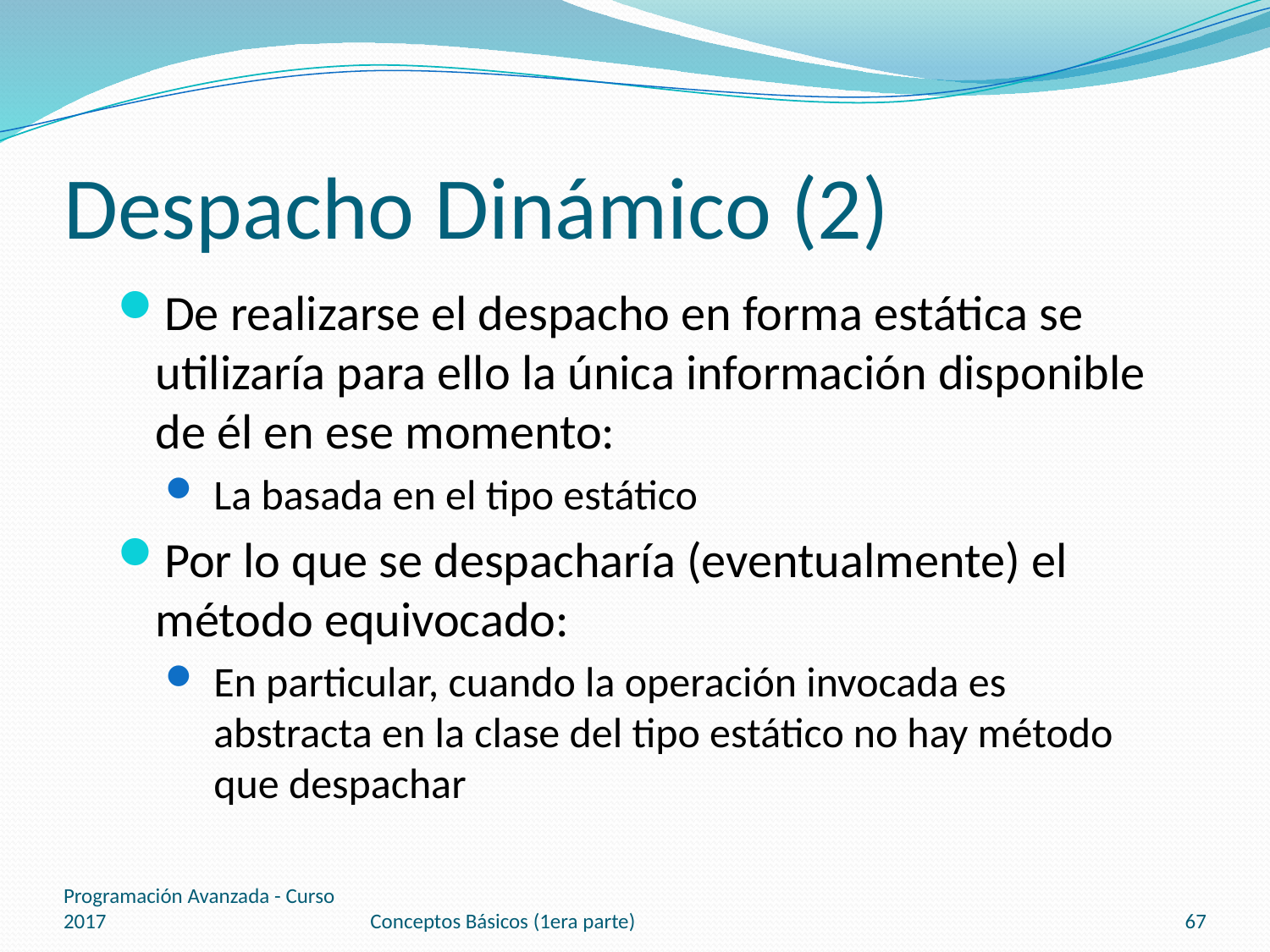

# Despacho Dinámico (2)
De realizarse el despacho en forma estática se utilizaría para ello la única información disponible de él en ese momento:
La basada en el tipo estático
Por lo que se despacharía (eventualmente) el método equivocado:
En particular, cuando la operación invocada es abstracta en la clase del tipo estático no hay método que despachar
Programación Avanzada - Curso 2017
Conceptos Básicos (1era parte)
67